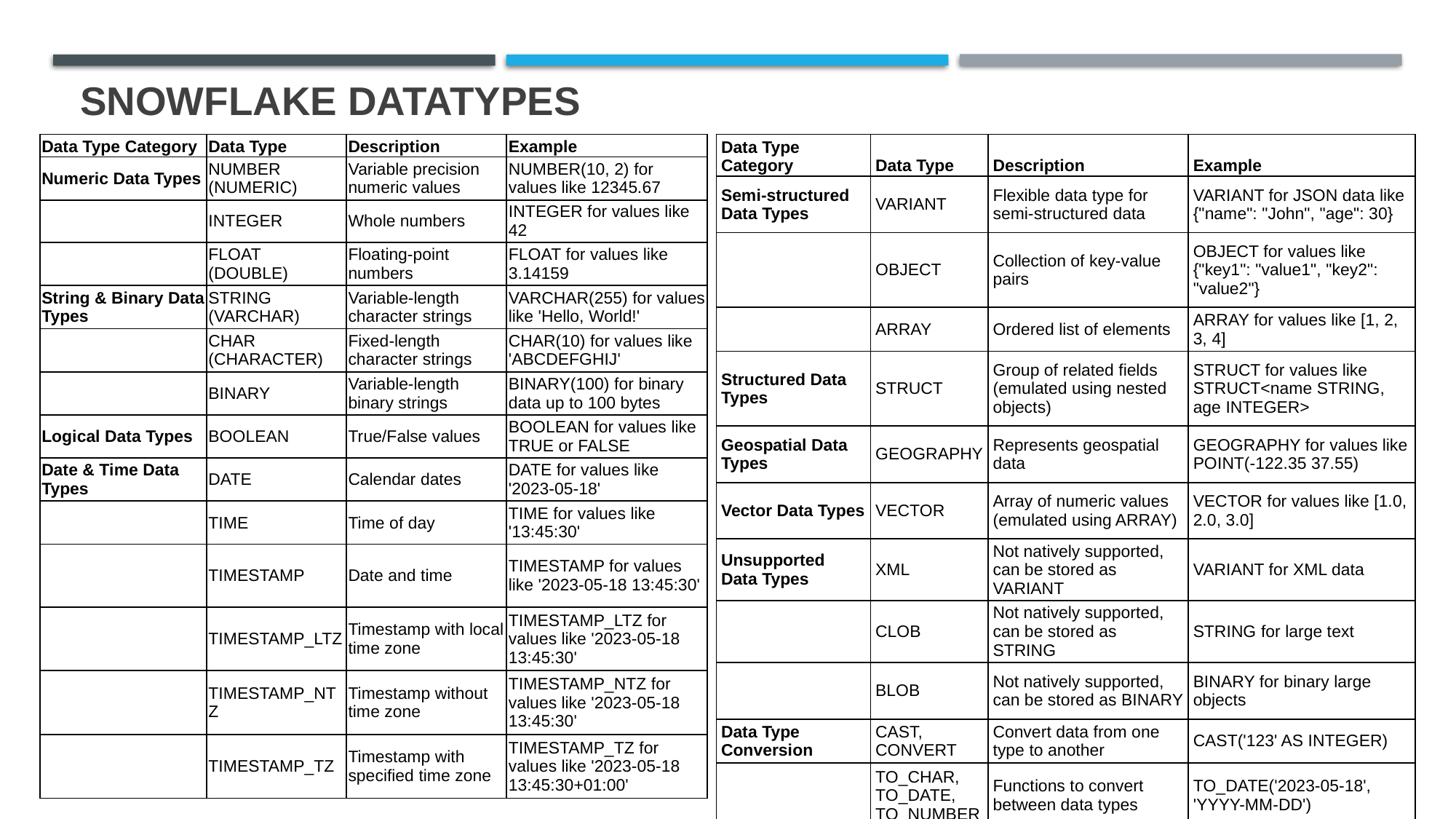

# Snowflake Datatypes
| Data Type Category | Data Type | Description | Example |
| --- | --- | --- | --- |
| Numeric Data Types | NUMBER (NUMERIC) | Variable precision numeric values | NUMBER(10, 2) for values like 12345.67 |
|  | INTEGER | Whole numbers | INTEGER for values like 42 |
|  | FLOAT (DOUBLE) | Floating-point numbers | FLOAT for values like 3.14159 |
| String & Binary Data Types | STRING (VARCHAR) | Variable-length character strings | VARCHAR(255) for values like 'Hello, World!' |
|  | CHAR (CHARACTER) | Fixed-length character strings | CHAR(10) for values like 'ABCDEFGHIJ' |
|  | BINARY | Variable-length binary strings | BINARY(100) for binary data up to 100 bytes |
| Logical Data Types | BOOLEAN | True/False values | BOOLEAN for values like TRUE or FALSE |
| Date & Time Data Types | DATE | Calendar dates | DATE for values like '2023-05-18' |
|  | TIME | Time of day | TIME for values like '13:45:30' |
|  | TIMESTAMP | Date and time | TIMESTAMP for values like '2023-05-18 13:45:30' |
|  | TIMESTAMP\_LTZ | Timestamp with local time zone | TIMESTAMP\_LTZ for values like '2023-05-18 13:45:30' |
|  | TIMESTAMP\_NTZ | Timestamp without time zone | TIMESTAMP\_NTZ for values like '2023-05-18 13:45:30' |
|  | TIMESTAMP\_TZ | Timestamp with specified time zone | TIMESTAMP\_TZ for values like '2023-05-18 13:45:30+01:00' |
| Data Type Category | Data Type | Description | Example |
| --- | --- | --- | --- |
| Semi-structured Data Types | VARIANT | Flexible data type for semi-structured data | VARIANT for JSON data like {"name": "John", "age": 30} |
|  | OBJECT | Collection of key-value pairs | OBJECT for values like {"key1": "value1", "key2": "value2"} |
|  | ARRAY | Ordered list of elements | ARRAY for values like [1, 2, 3, 4] |
| Structured Data Types | STRUCT | Group of related fields (emulated using nested objects) | STRUCT for values like STRUCT<name STRING, age INTEGER> |
| Geospatial Data Types | GEOGRAPHY | Represents geospatial data | GEOGRAPHY for values like POINT(-122.35 37.55) |
| Vector Data Types | VECTOR | Array of numeric values (emulated using ARRAY) | VECTOR for values like [1.0, 2.0, 3.0] |
| Unsupported Data Types | XML | Not natively supported, can be stored as VARIANT | VARIANT for XML data |
|  | CLOB | Not natively supported, can be stored as STRING | STRING for large text |
|  | BLOB | Not natively supported, can be stored as BINARY | BINARY for binary large objects |
| Data Type Conversion | CAST, CONVERT | Convert data from one type to another | CAST('123' AS INTEGER) |
|  | TO\_CHAR, TO\_DATE, TO\_NUMBER | Functions to convert between data types | TO\_DATE('2023-05-18', 'YYYY-MM-DD') |